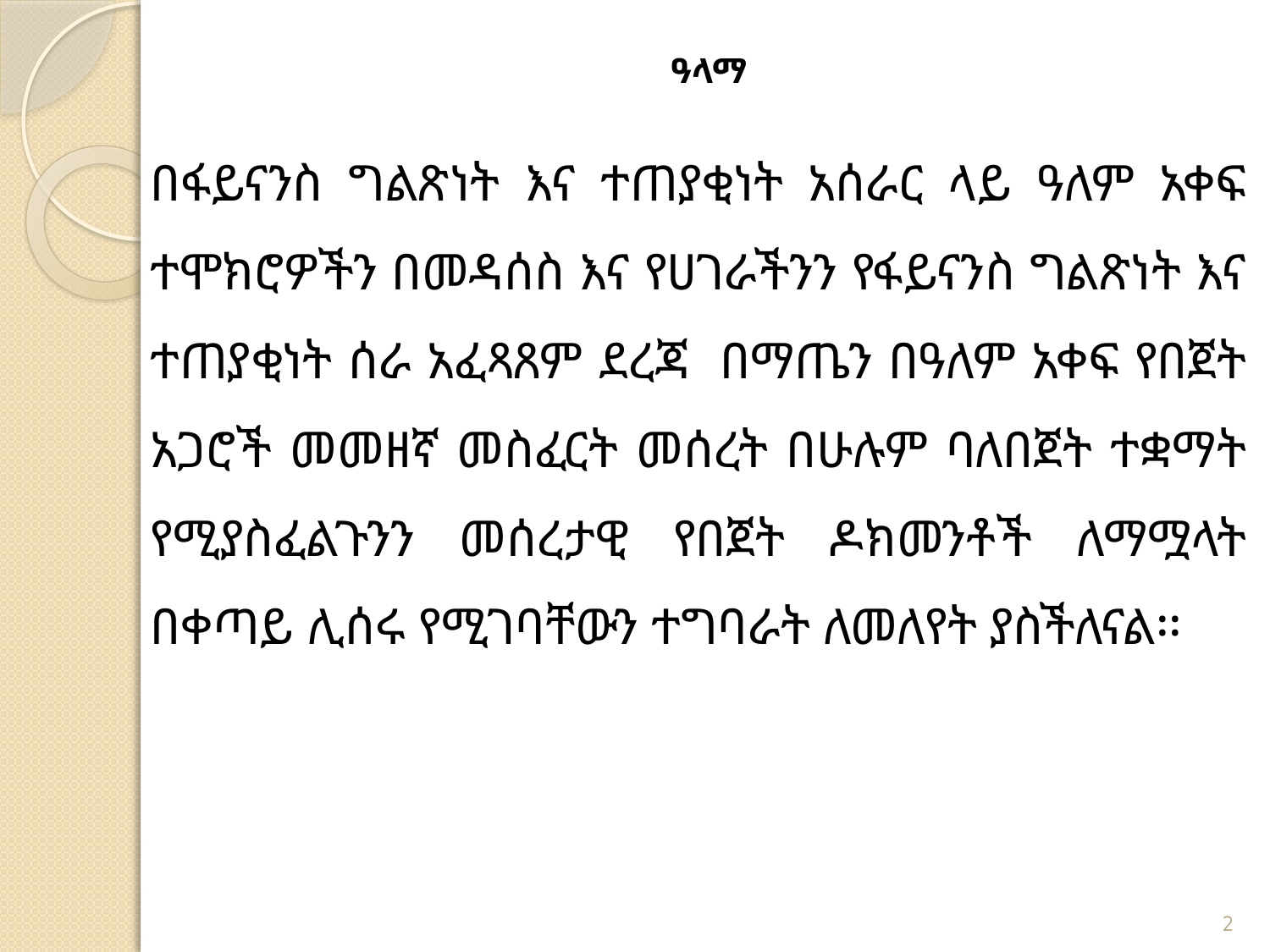

# ዓላማ
በፋይናንስ ግልጽነት እና ተጠያቂነት አሰራር ላይ ዓለም አቀፍ ተሞክሮዎችን በመዳሰስ እና የሀገራችንን የፋይናንስ ግልጽነት እና ተጠያቂነት ሰራ አፈጻጸም ደረጃ  በማጤን በዓለም አቀፍ የበጀት አጋሮች መመዘኛ መስፈርት መሰረት በሁሉም ባለበጀት ተቋማት የሚያስፈልጉንን መሰረታዊ የበጀት ዶክመንቶች ለማሟላት በቀጣይ ሊሰሩ የሚገባቸውን ተግባራት ለመለየት ያስችለናል፡፡

2